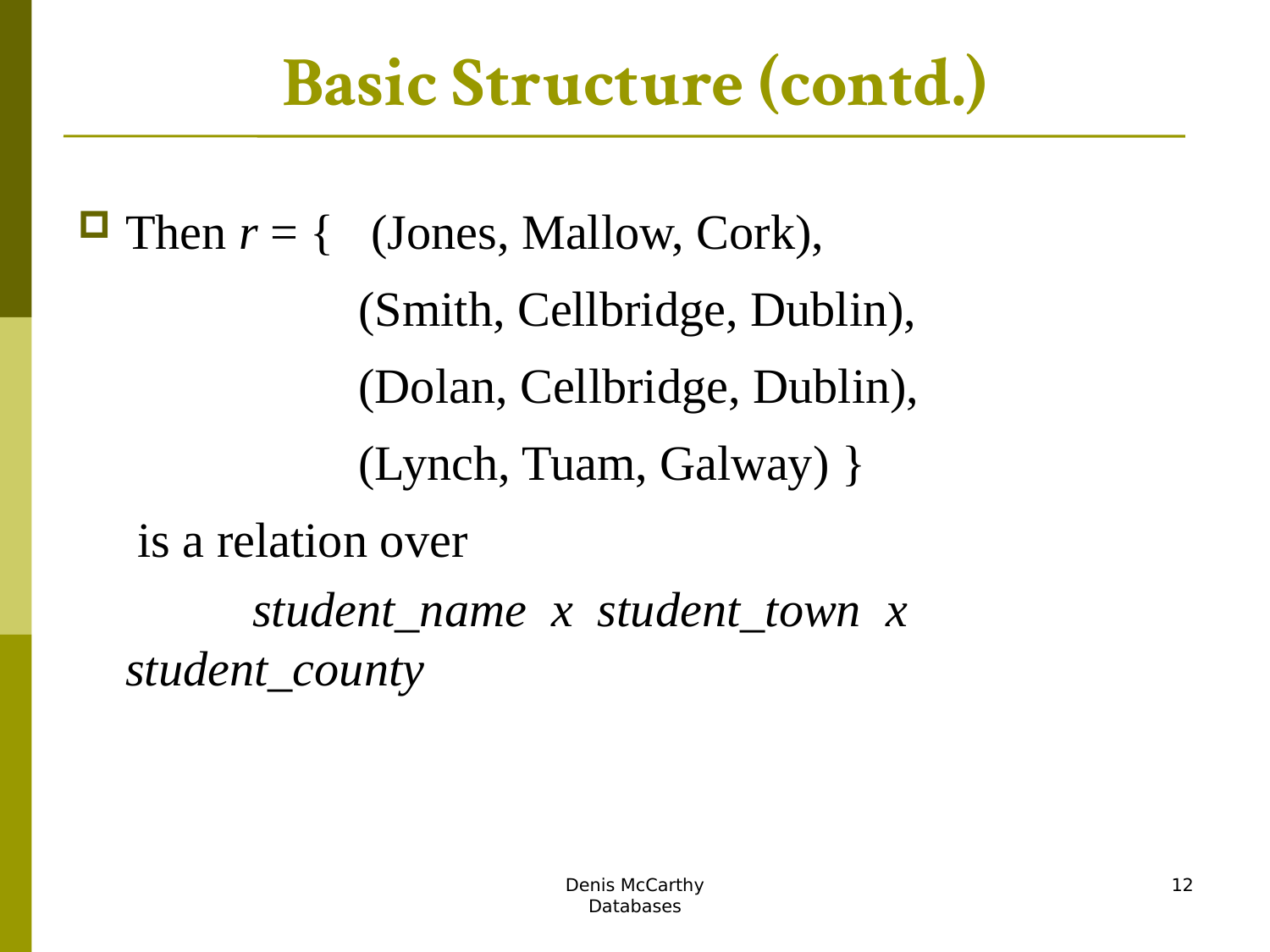

# Basic Structure (contd.)
Then r = {   (Jones, Mallow, Cork),
                   (Smith, Cellbridge, Dublin),
                   (Dolan, Cellbridge, Dublin),
                   (Lynch, Tuam, Galway) }
 is a relation over
		student_name  x  student_town  x  student_county

Denis McCarthy
Databases
12